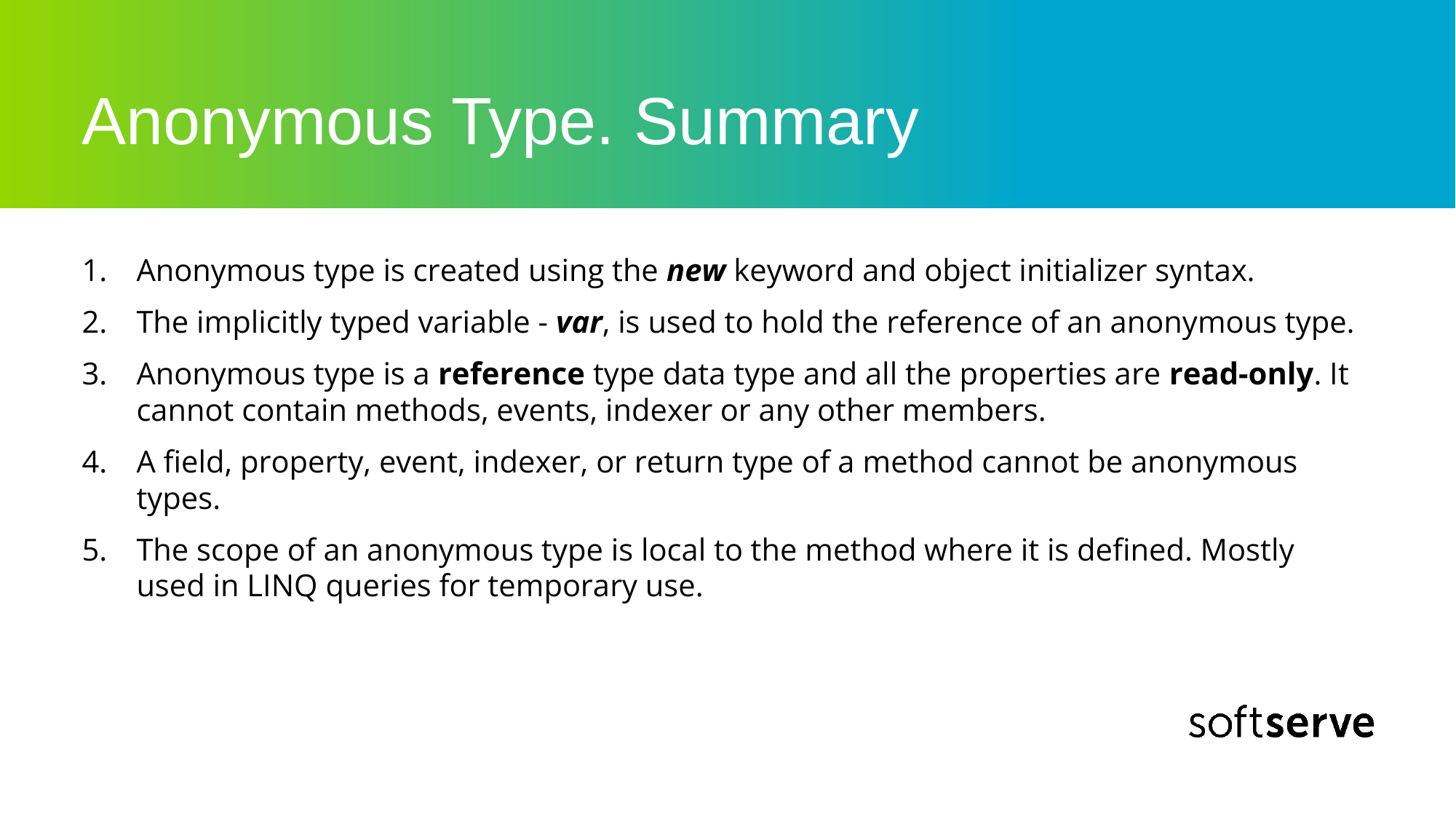

# Anonymous Type. Summary
Anonymous type is created using the new keyword and object initializer syntax.
The implicitly typed variable - var, is used to hold the reference of an anonymous type.
Anonymous type is a reference type data type and all the properties are read-only. It cannot contain methods, events, indexer or any other members.
A field, property, event, indexer, or return type of a method cannot be anonymous types.
The scope of an anonymous type is local to the method where it is defined. Mostly used in LINQ queries for temporary use.